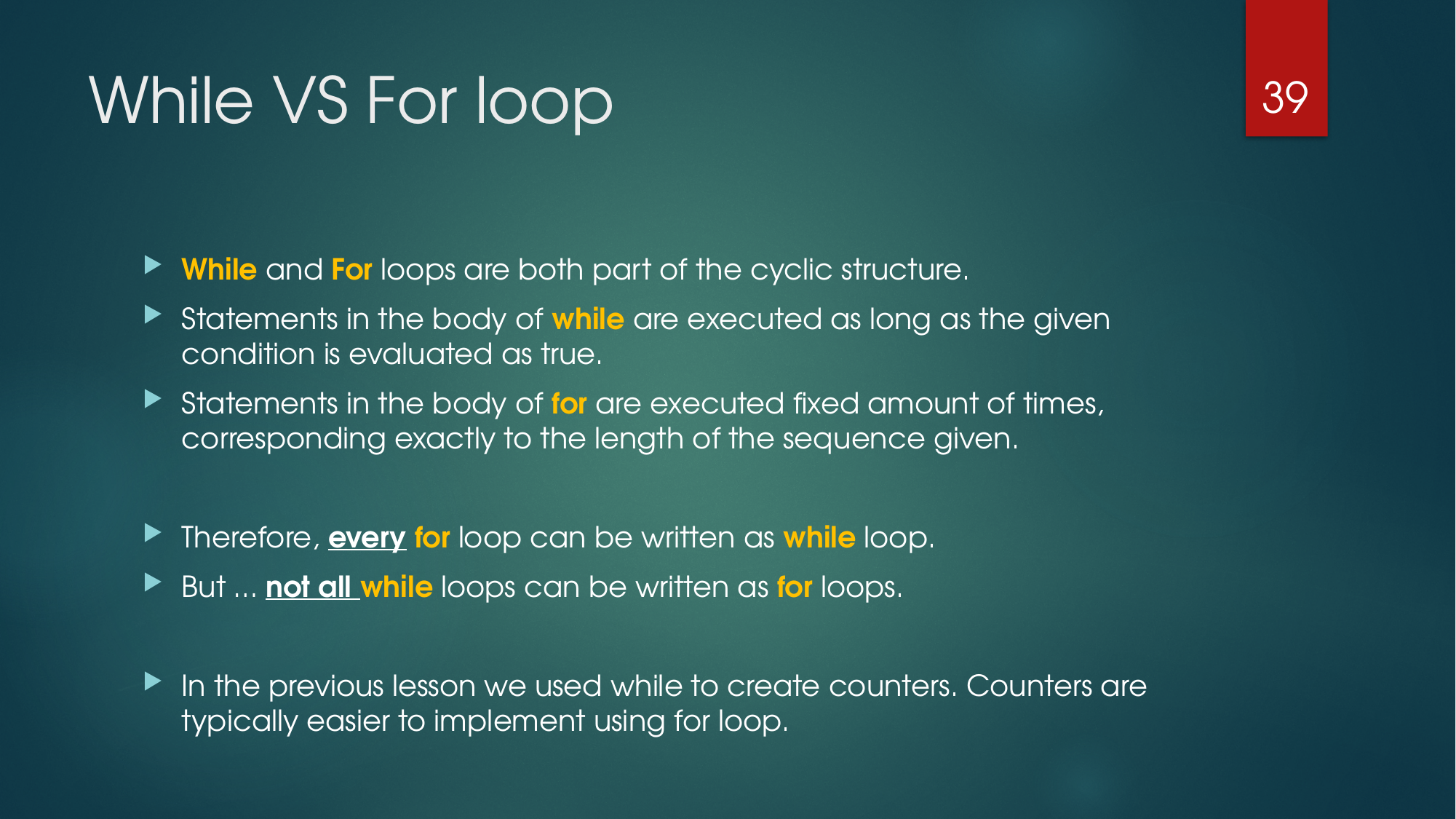

39
# While VS For loop
While and For loops are both part of the cyclic structure.
Statements in the body of while are executed as long as the given condition is evaluated as true.
Statements in the body of for are executed fixed amount of times, corresponding exactly to the length of the sequence given.

Therefore, every for loop can be written as while loop.
But … not all while loops can be written as for loops.

In the previous lesson we used while to create counters. Counters are typically easier to implement using for loop.